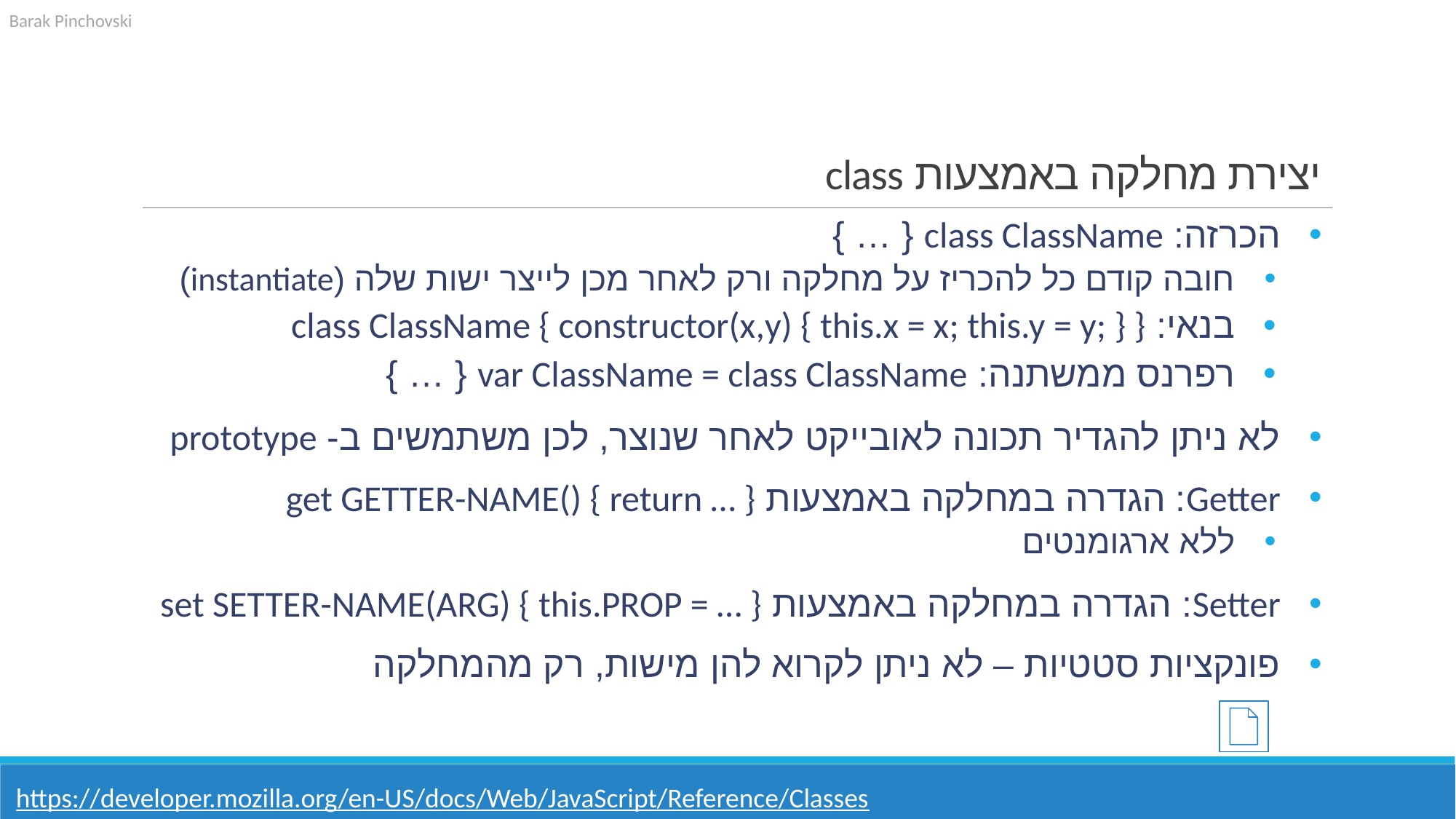

# יצירת מחלקה באמצעות class
הכרזה: class ClassName { … }
חובה קודם כל להכריז על מחלקה ורק לאחר מכן לייצר ישות שלה (instantiate)
בנאי: class ClassName { constructor(x,y) { this.x = x; this.y = y; } }
רפרנס ממשתנה: var ClassName = class ClassName { … }
לא ניתן להגדיר תכונה לאובייקט לאחר שנוצר, לכן משתמשים ב- prototype
Getter: הגדרה במחלקה באמצעות get GETTER-NAME() { return … }
ללא ארגומנטים
Setter: הגדרה במחלקה באמצעות set SETTER-NAME(ARG) { this.PROP = … }
פונקציות סטטיות – לא ניתן לקרוא להן מישות, רק מהמחלקה

https://developer.mozilla.org/en-US/docs/Web/JavaScript/Reference/Classes